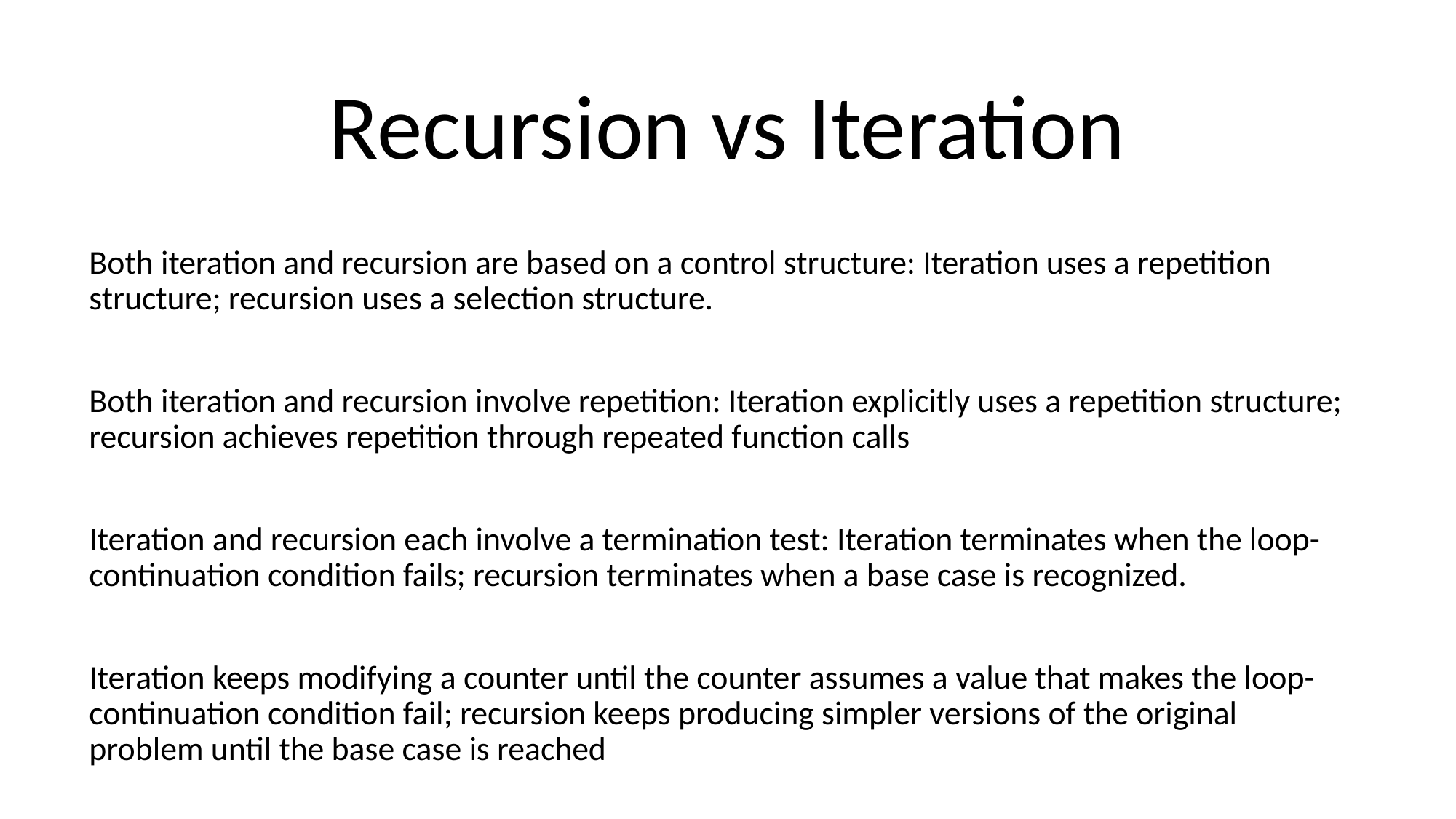

# Recursion vs Iteration
Both iteration and recursion are based on a control structure: Iteration uses a repetition structure; recursion uses a selection structure.

Both iteration and recursion involve repetition: Iteration explicitly uses a repetition structure; recursion achieves repetition through repeated function calls

Iteration and recursion each involve a termination test: Iteration terminates when the loop-continuation condition fails; recursion terminates when a base case is recognized.

Iteration keeps modifying a counter until the counter assumes a value that makes the loop-continuation condition fail; recursion keeps producing simpler versions of the original problem until the base case is reached